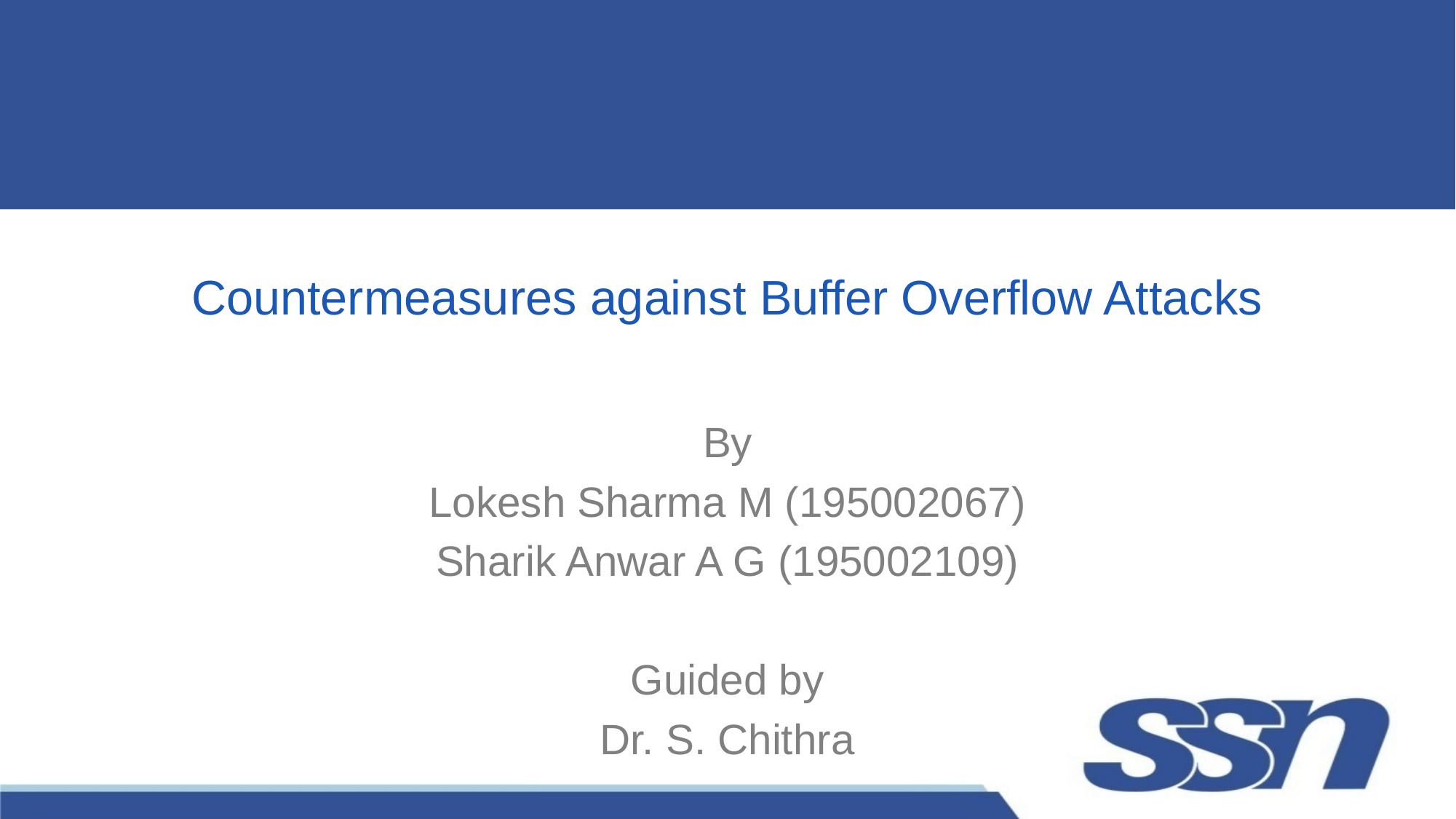

# Countermeasures against Buffer Overflow Attacks
By
Lokesh Sharma M (195002067)
Sharik Anwar A G (195002109)

Guided by
Dr. S. Chithra